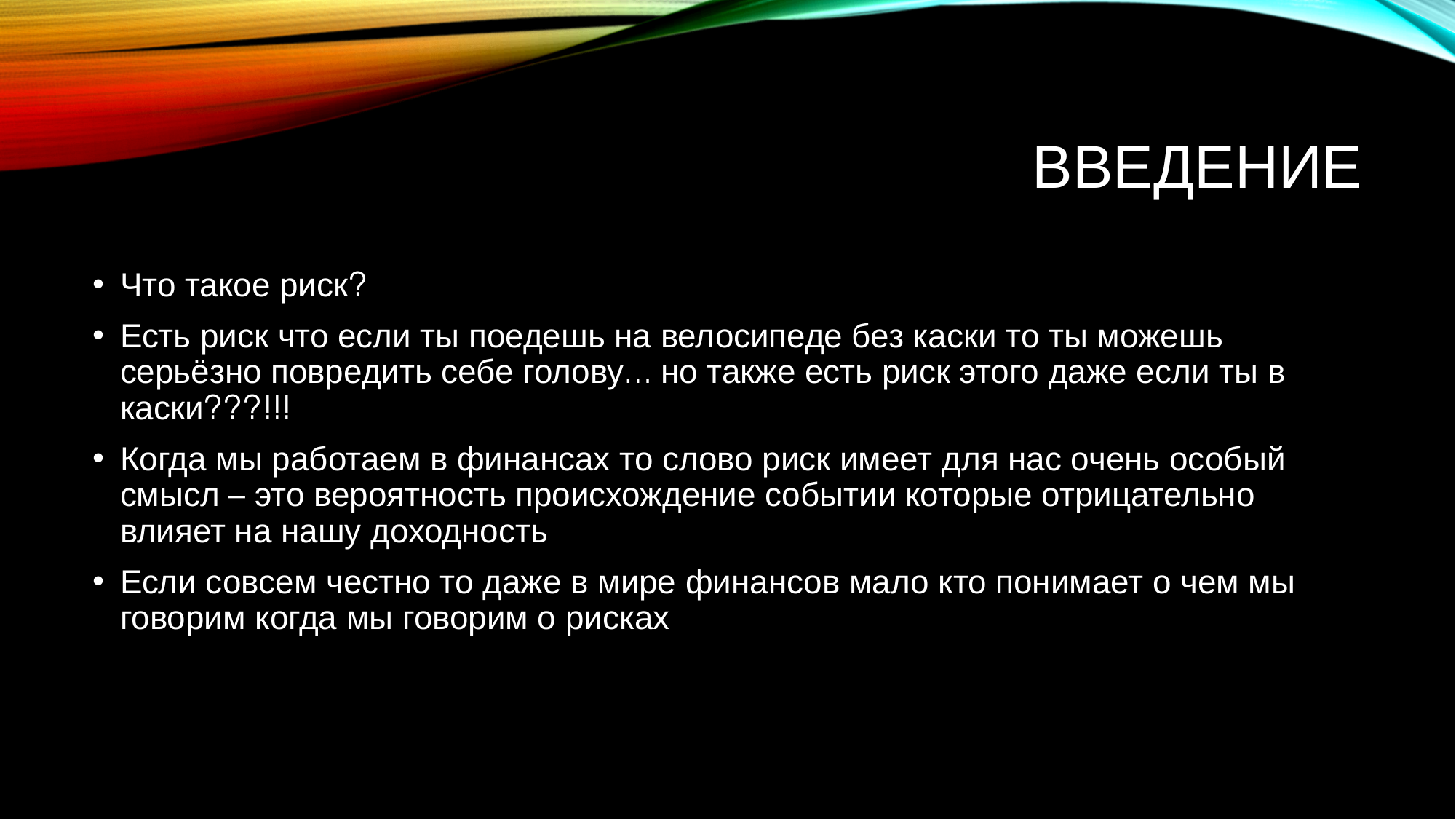

# ВВЕДЕНИЕ
Что такое риск?
Есть риск что если ты поедешь на велосипеде без каски то ты можешь серьёзно повредить себе голову… но также есть риск этого даже если ты в каски???!!!
Когда мы работаем в финансах то слово риск имеет для нас очень особый смысл – это вероятность происхождение событии которые отрицательно влияет на нашу доходность
Если совсем честно то даже в мире финансов мало кто понимает о чем мы говорим когда мы говорим о рисках